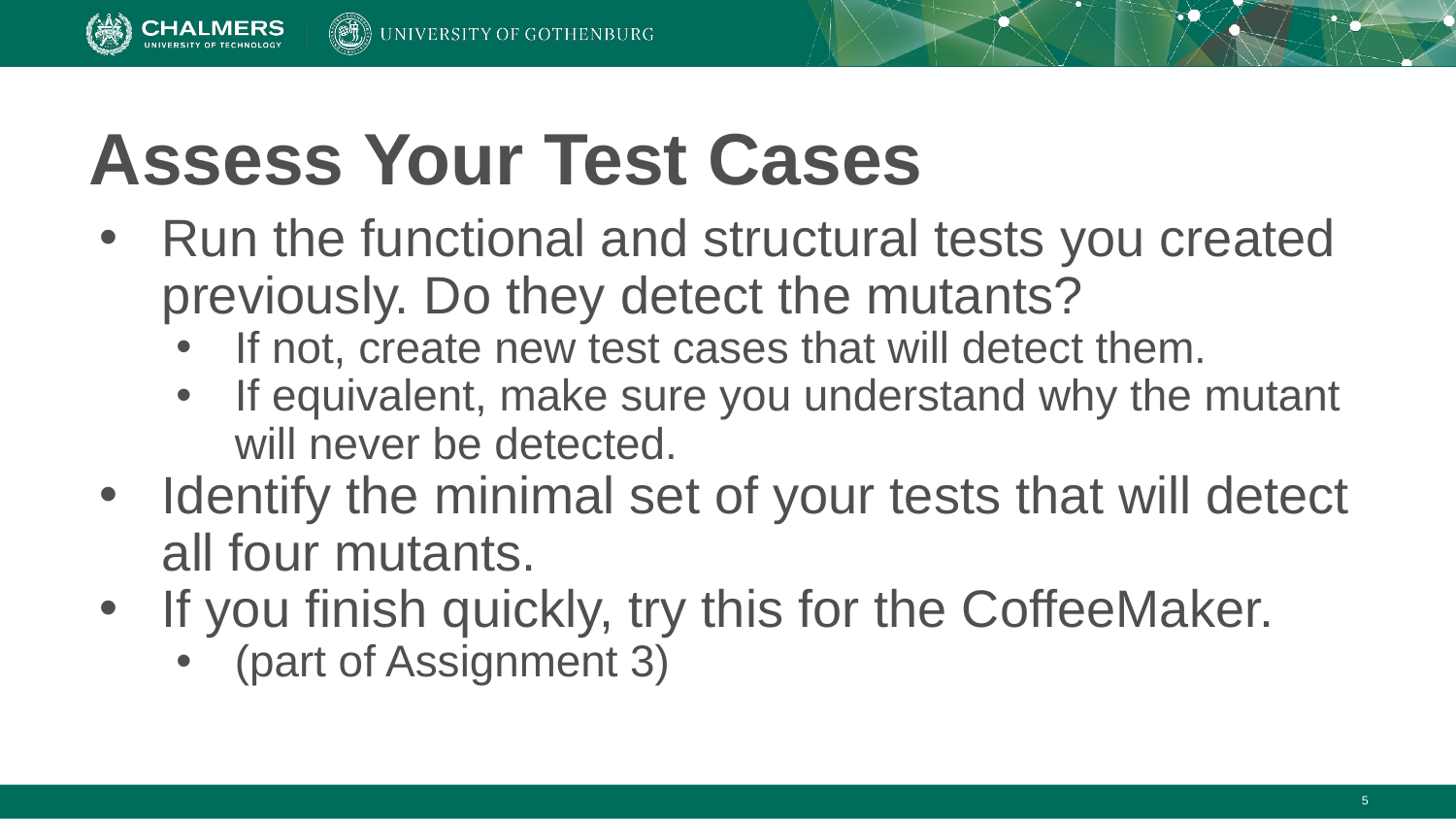

# Assess Your Test Cases
Run the functional and structural tests you created previously. Do they detect the mutants?
If not, create new test cases that will detect them.
If equivalent, make sure you understand why the mutant will never be detected.
Identify the minimal set of your tests that will detect all four mutants.
If you finish quickly, try this for the CoffeeMaker.
(part of Assignment 3)
5